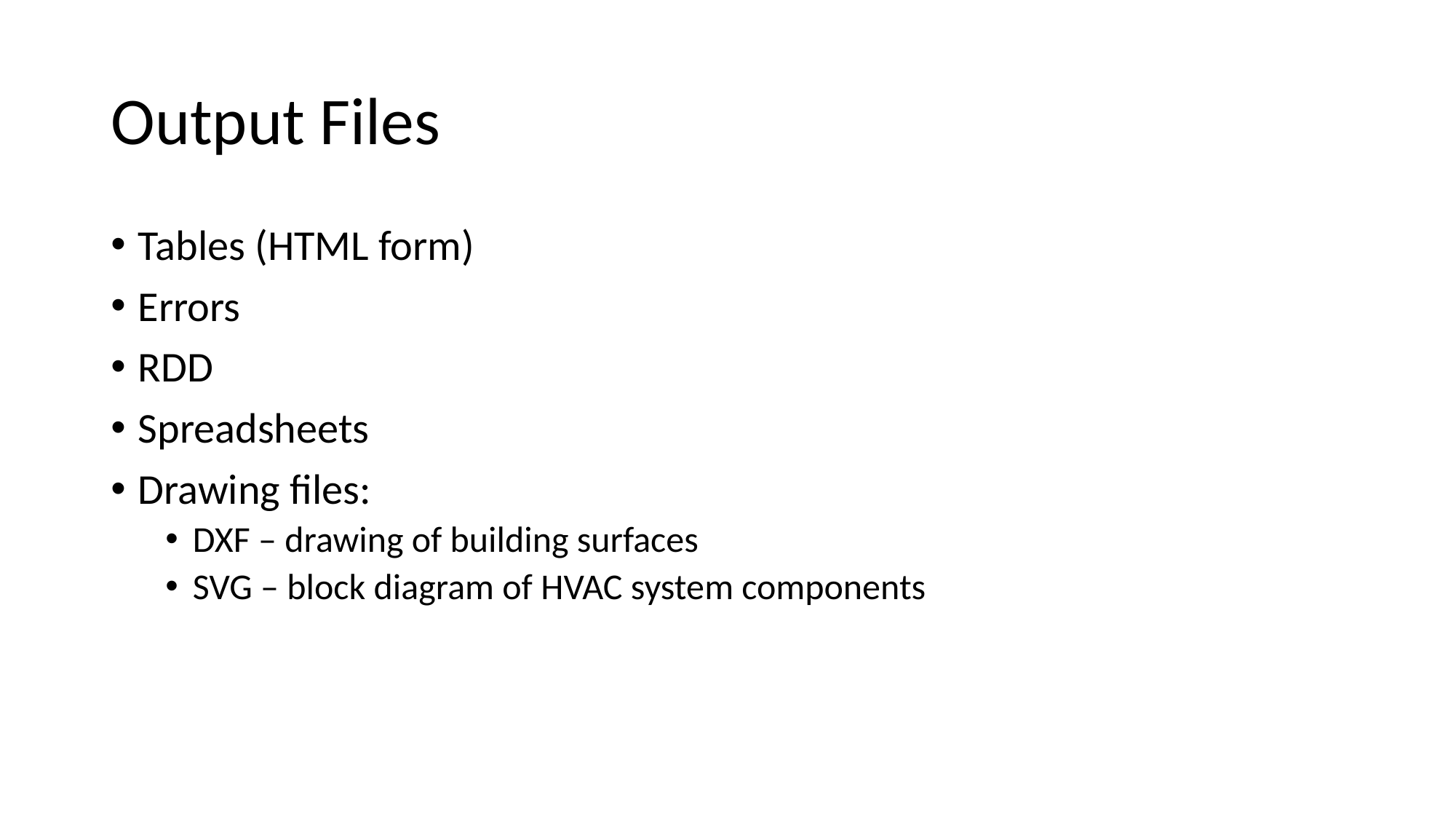

# Output Files
Tables (HTML form)
Errors
RDD
Spreadsheets
Drawing files:
DXF – drawing of building surfaces
SVG – block diagram of HVAC system components